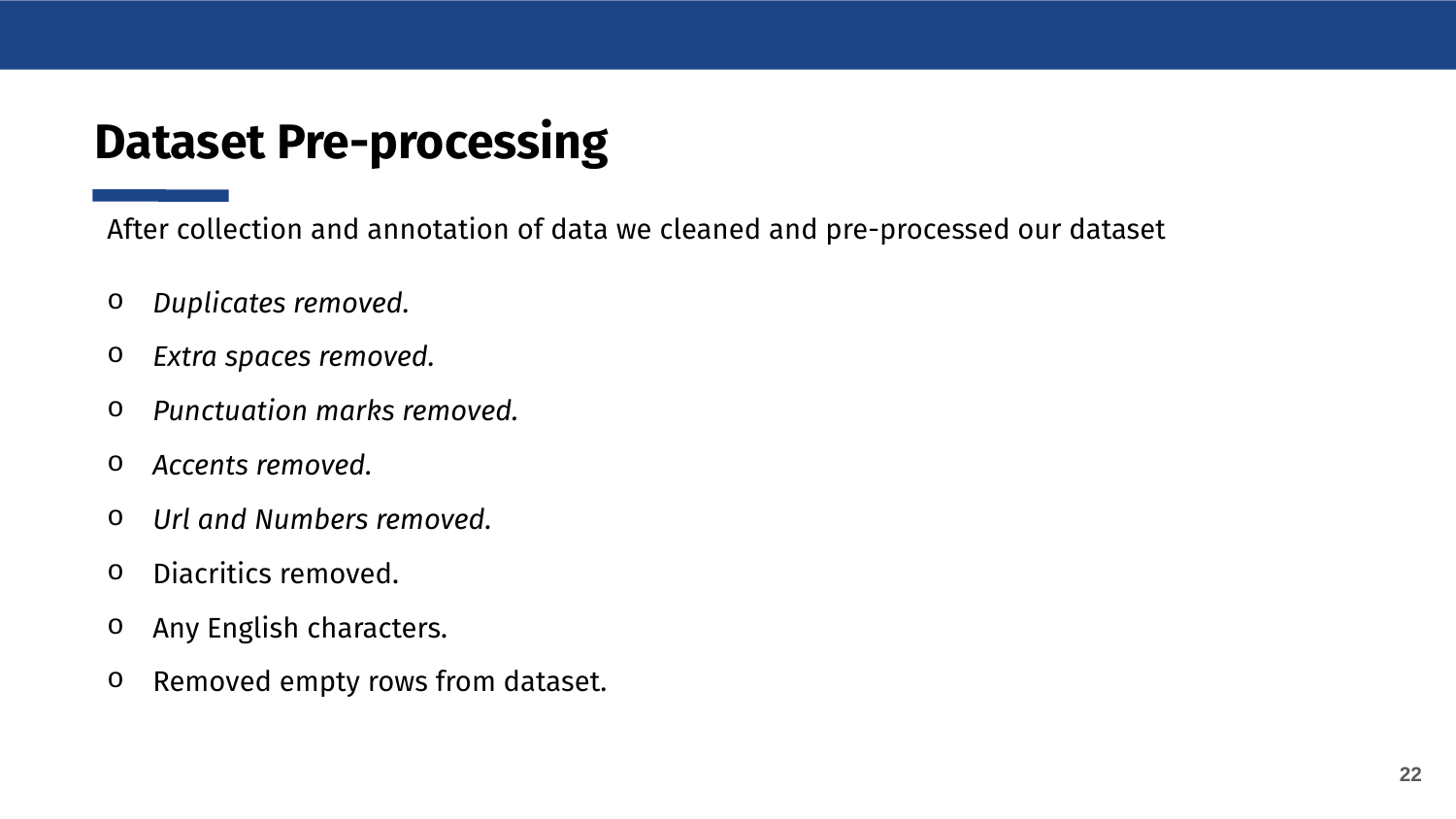

Dataset Pre-processing
After collection and annotation of data we cleaned and pre-processed our dataset

Duplicates removed.
Extra spaces removed.
Punctuation marks removed.
Accents removed.
Url and Numbers removed.
Diacritics removed.
Any English characters.
Removed empty rows from dataset.

22